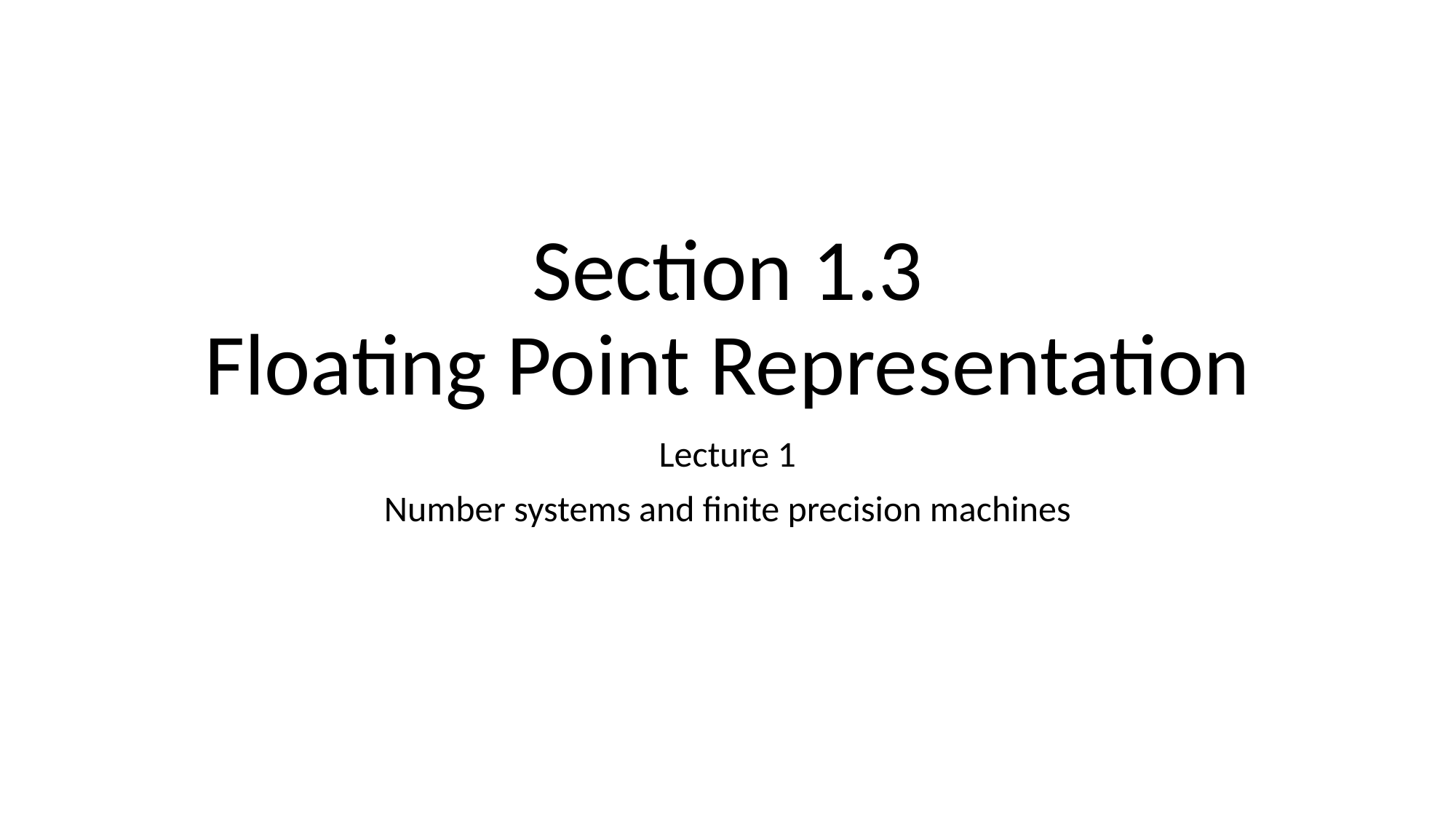

# Section 1.3 Floating Point Representation

Lecture 1
Number systems and finite precision machines